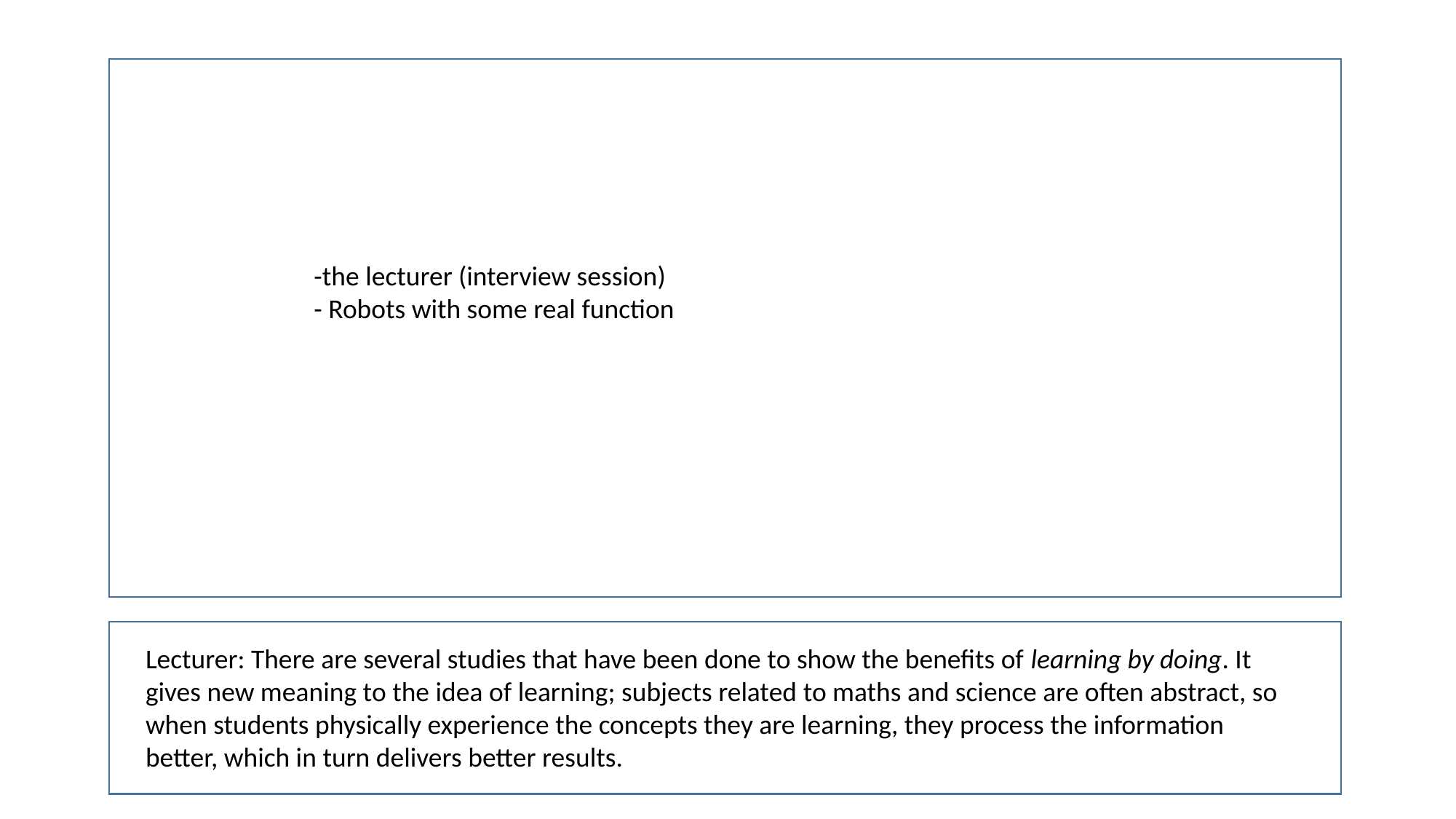

-the lecturer (interview session)
- Robots with some real function

Lecturer: There are several studies that have been done to show the benefits of learning by doing. It gives new meaning to the idea of learning; subjects related to maths and science are often abstract, so when students physically experience the concepts they are learning, they process the information better, which in turn delivers better results.